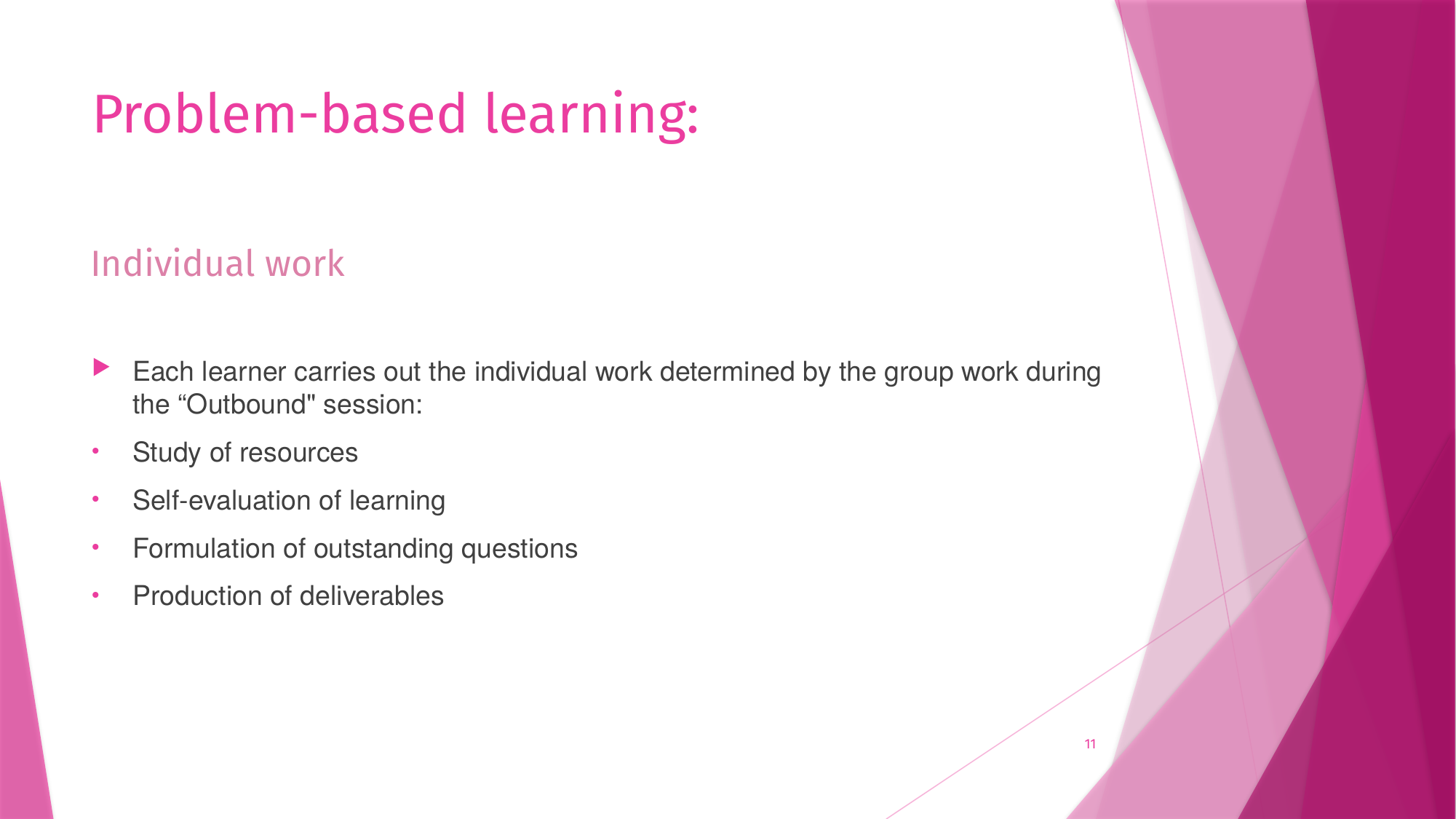

# Problem-based learning:
Individual work
Each learner carries out the individual work determined by the group work during the “Outbound" session:
Study of resources
Self-evaluation of learning
Formulation of outstanding questions
Production of deliverables
11